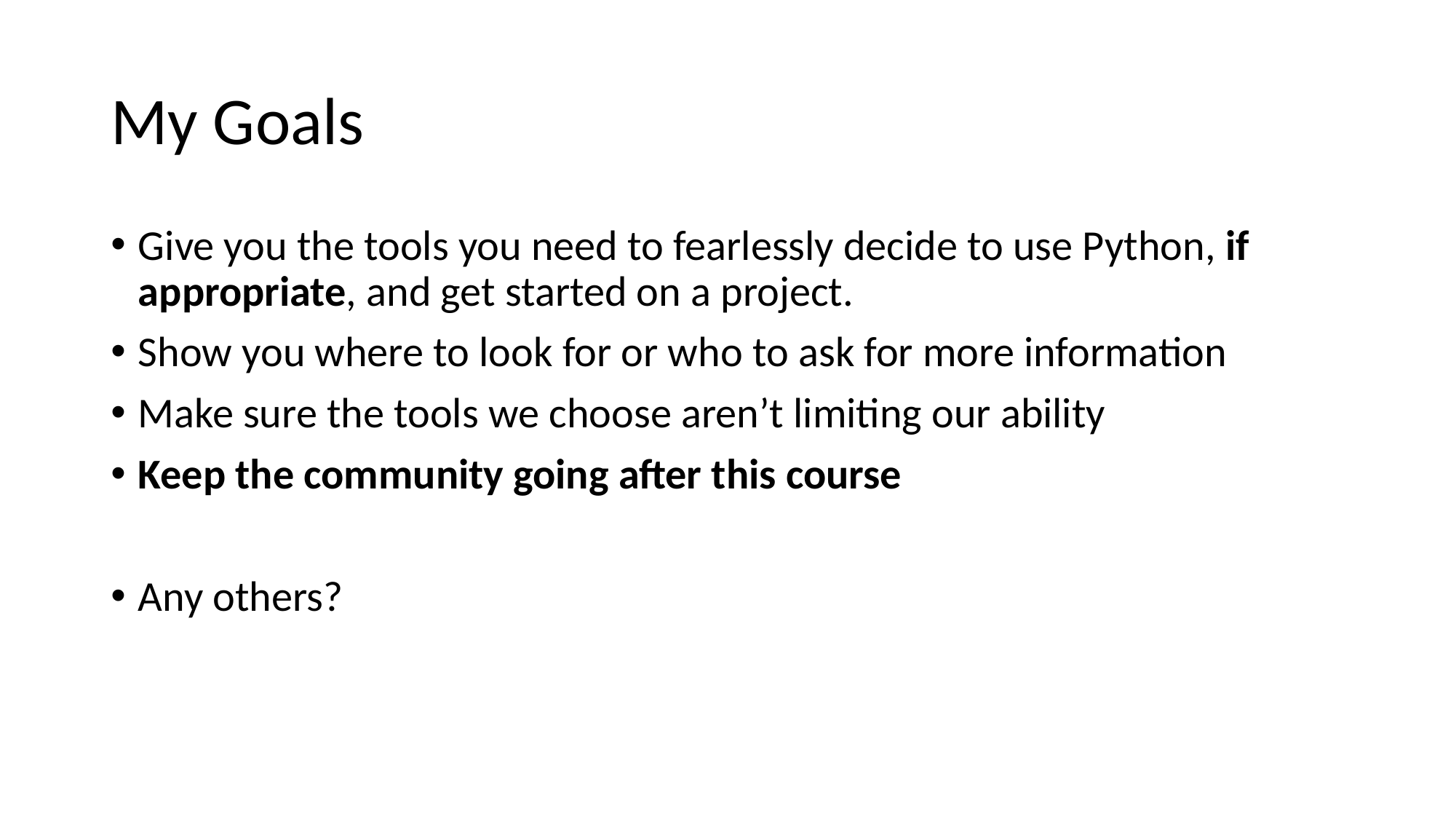

# My Goals
Give you the tools you need to fearlessly decide to use Python, if appropriate, and get started on a project.
Show you where to look for or who to ask for more information
Make sure the tools we choose aren’t limiting our ability
Keep the community going after this course

Any others?